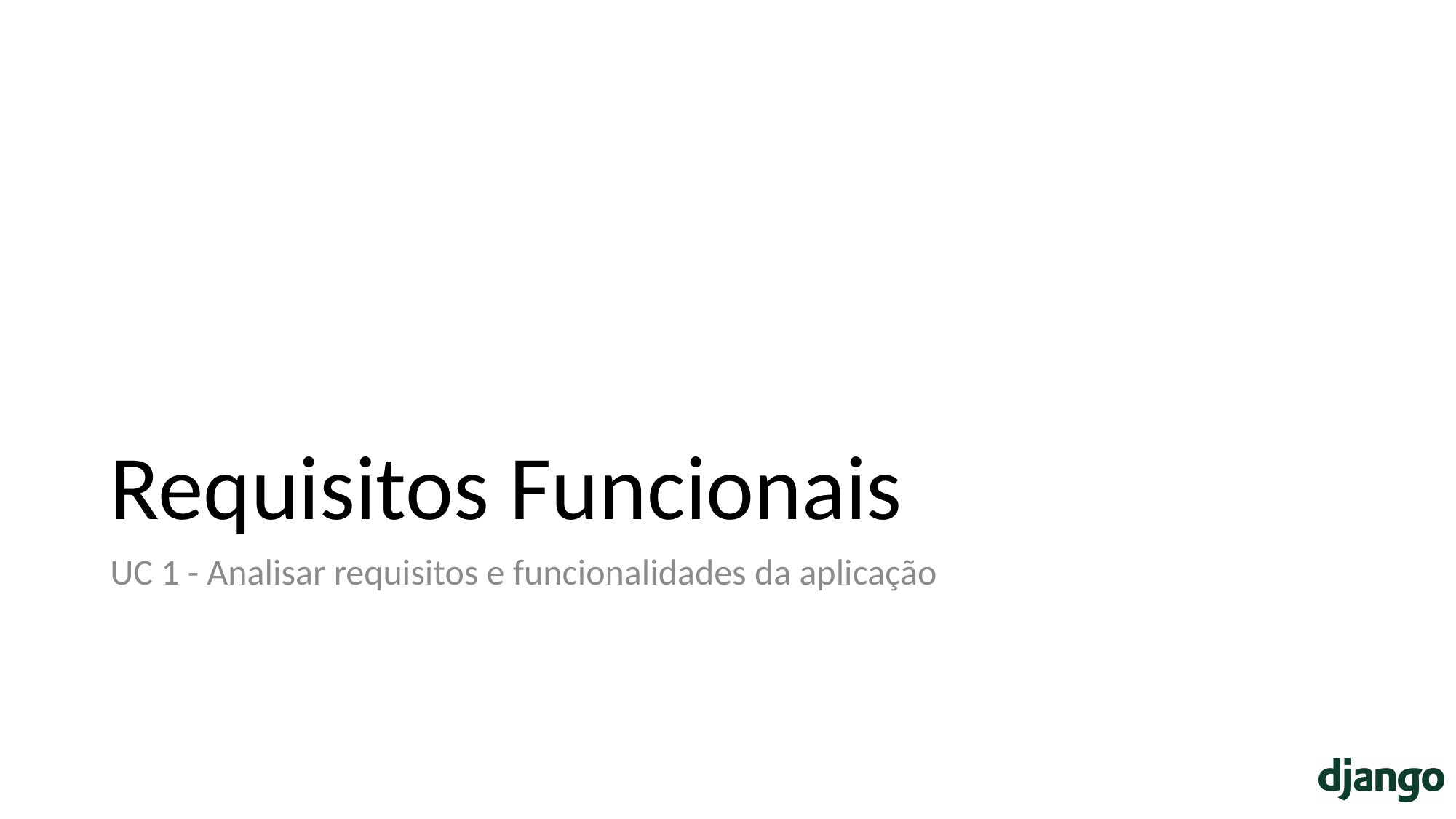

# Requisitos Funcionais
UC 1 - Analisar requisitos e funcionalidades da aplicação